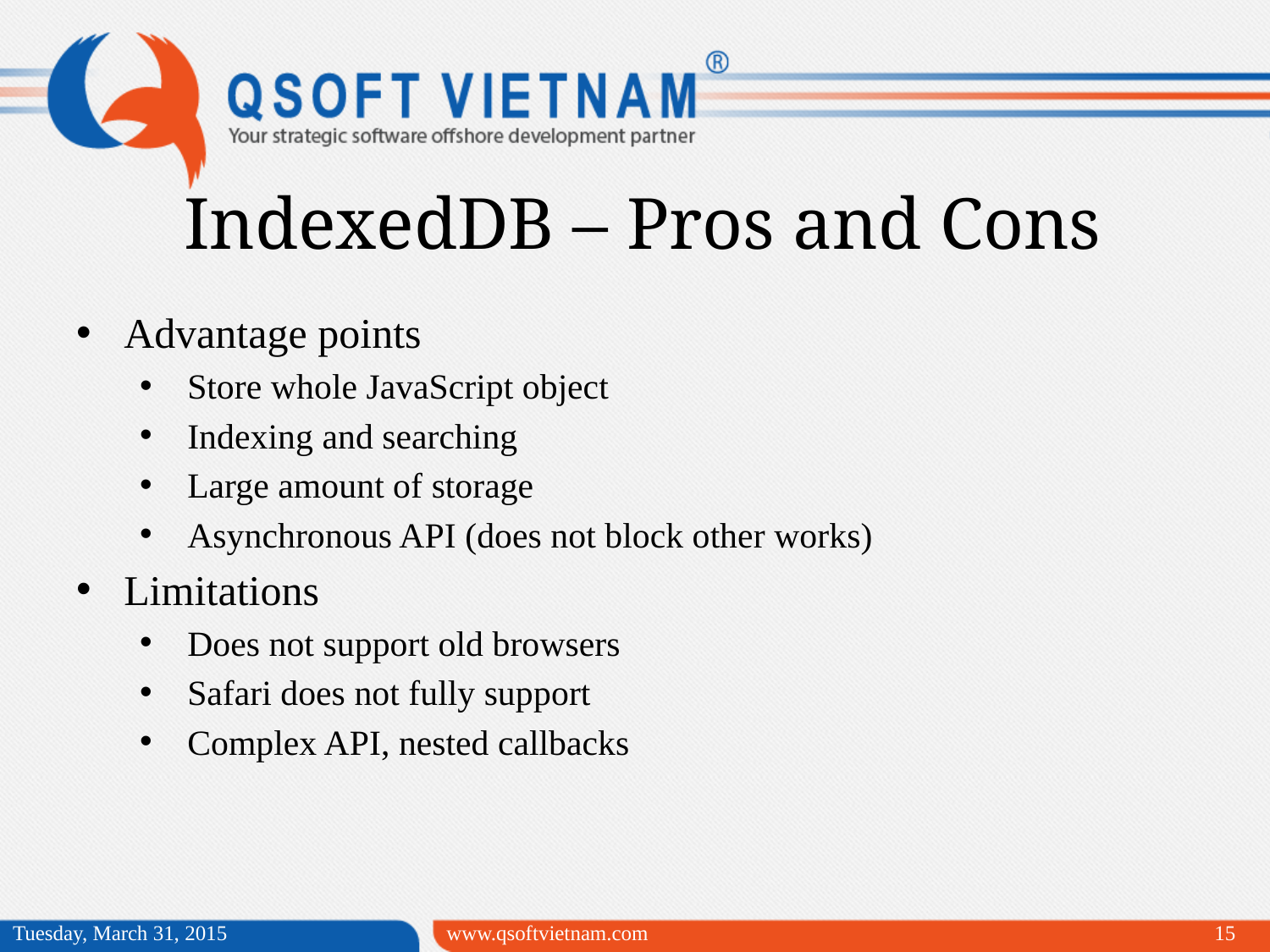

IndexedDB – Pros and Cons
Advantage points
Store whole JavaScript object
Indexing and searching
Large amount of storage
Asynchronous API (does not block other works)
Limitations
Does not support old browsers
Safari does not fully support
Complex API, nested callbacks

Tuesday, March 31, 2015
www.qsoftvietnam.com
15